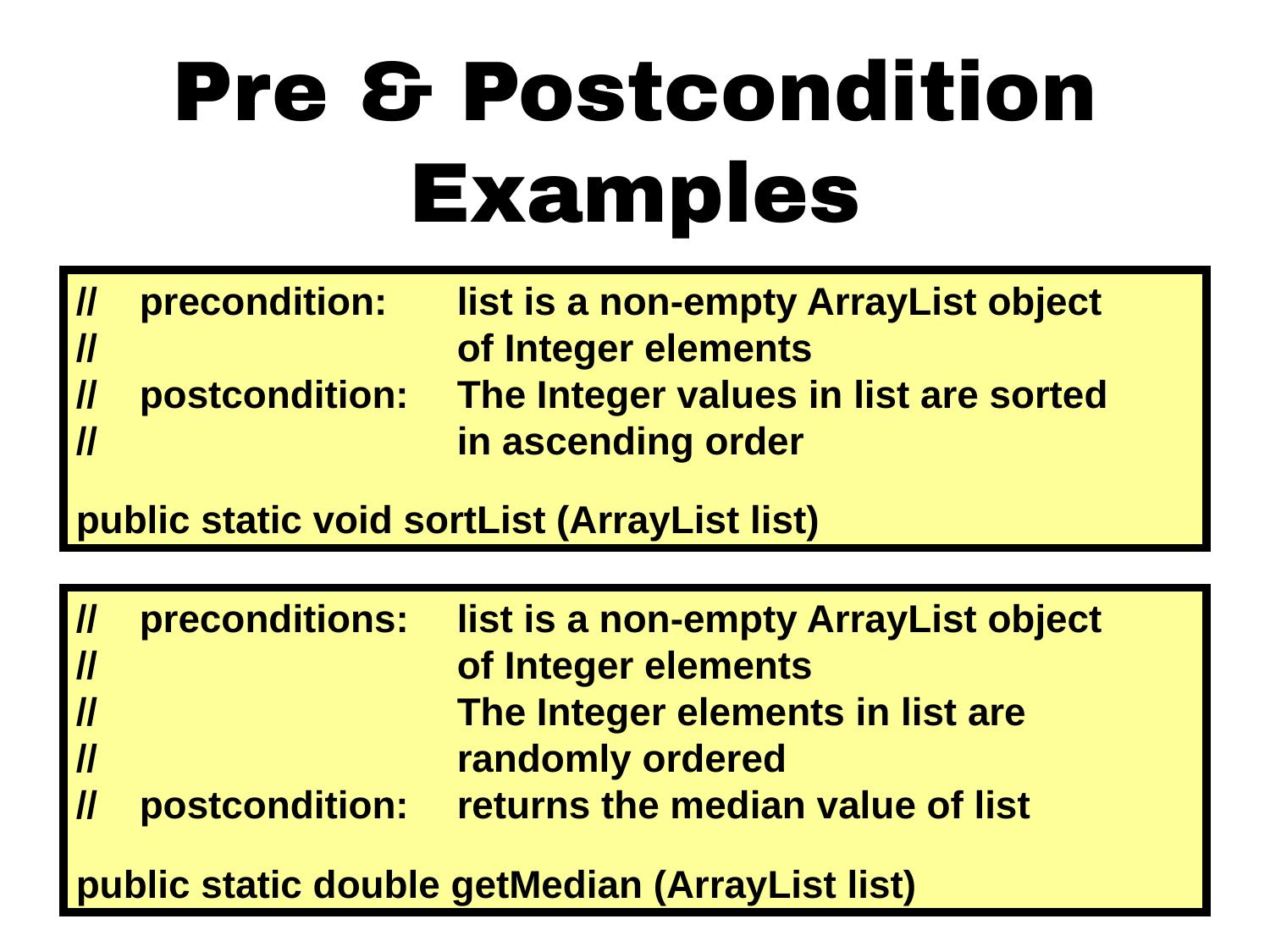

# Pre & Postcondition Examples
//	precondition:	list is a non-empty ArrayList object
//		of Integer elements
//	postcondition:	The Integer values in list are sorted
//		in ascending order

public static void sortList (ArrayList list)
//	preconditions:	list is a non-empty ArrayList object
//		of Integer elements
//		The Integer elements in list are
//		randomly ordered
//	postcondition:	returns the median value of list

public static double getMedian (ArrayList list)